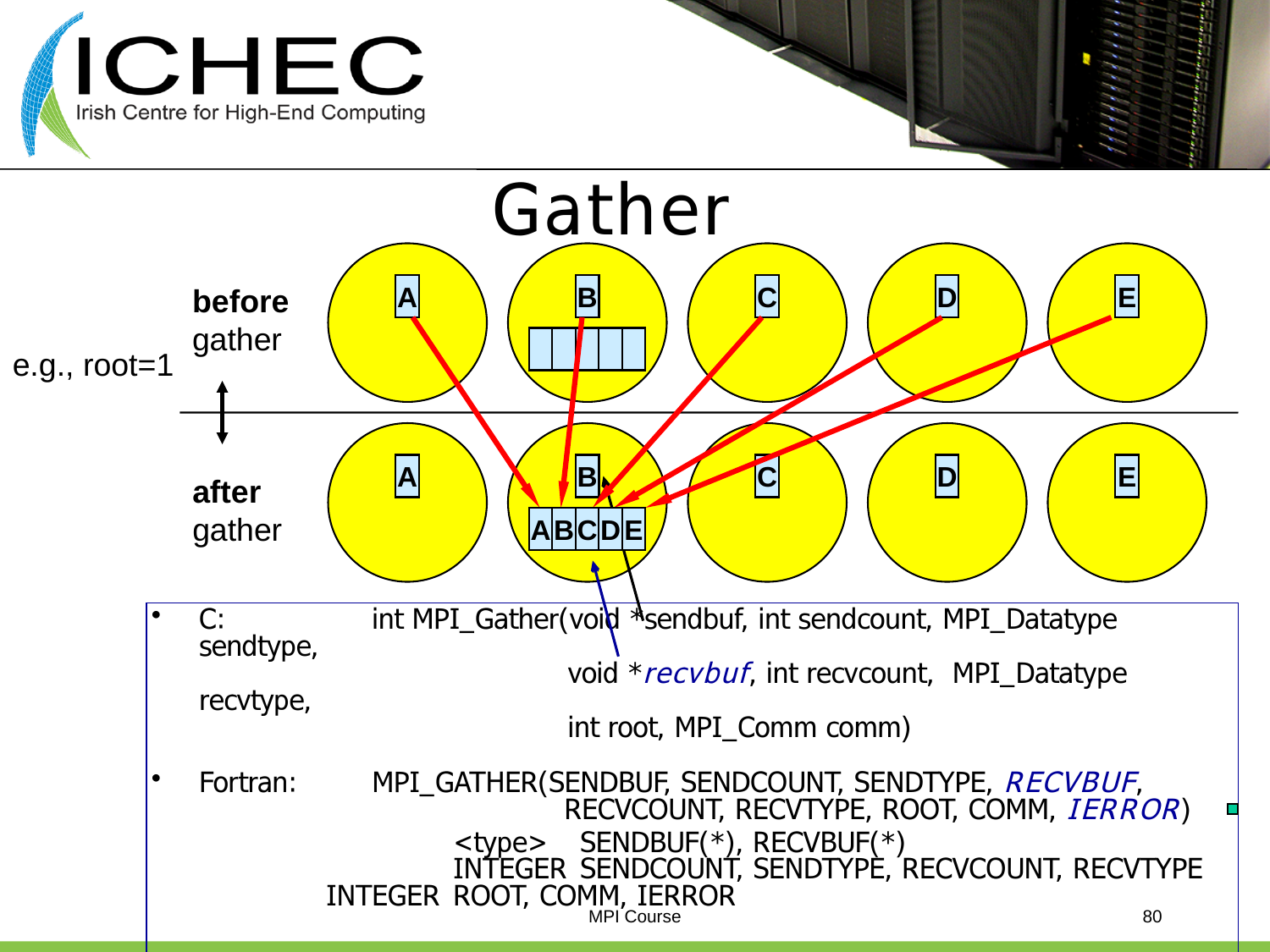

# Gather

before
gather
A
B
C
D
E
A
B
C
D
E

e.g., root=1

after
gather

A
B
C
D
E

C:	int MPI_Gather(void *sendbuf, int sendcount, MPI_Datatype sendtype,
				void *recvbuf, int recvcount,  MPI_Datatype recvtype,
				int root, MPI_Comm comm)
Fortran:	MPI_GATHER(SENDBUF, SENDCOUNT, SENDTYPE, RECVBUF,
			RECVCOUNT, RECVTYPE, ROOT, COMM, IERROR)
			<type>	SENDBUF(*), RECVBUF(*)
		INTEGER	SENDCOUNT, SENDTYPE, RECVCOUNT, RECVTYPE 		INTEGER	ROOT, COMM, IERROR

MPI Course
80